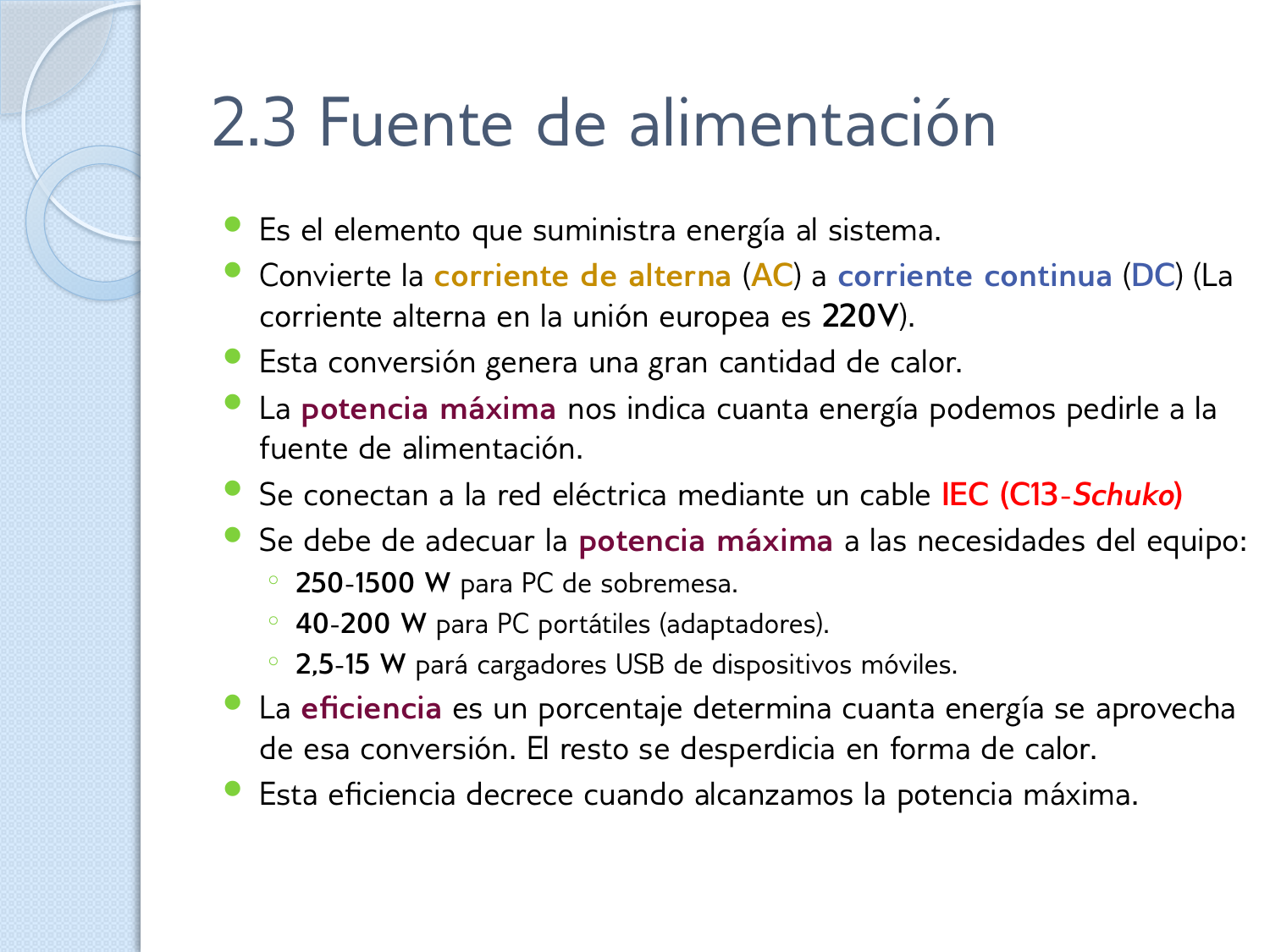

# 2.3 Fuente de alimentación
Es el elemento que suministra energía al sistema.
Convierte la corriente de alterna (AC) a corriente continua (DC) (La corriente alterna en la unión europea es 220V).
Esta conversión genera una gran cantidad de calor.
La potencia máxima nos indica cuanta energía podemos pedirle a la fuente de alimentación.
Se conectan a la red eléctrica mediante un cable IEC (C13-Schuko)
Se debe de adecuar la potencia máxima a las necesidades del equipo:
250-1500 W para PC de sobremesa.
40-200 W para PC portátiles (adaptadores).
2,5-15 W pará cargadores USB de dispositivos móviles.
La eficiencia es un porcentaje determina cuanta energía se aprovecha de esa conversión. El resto se desperdicia en forma de calor.
Esta eficiencia decrece cuando alcanzamos la potencia máxima.